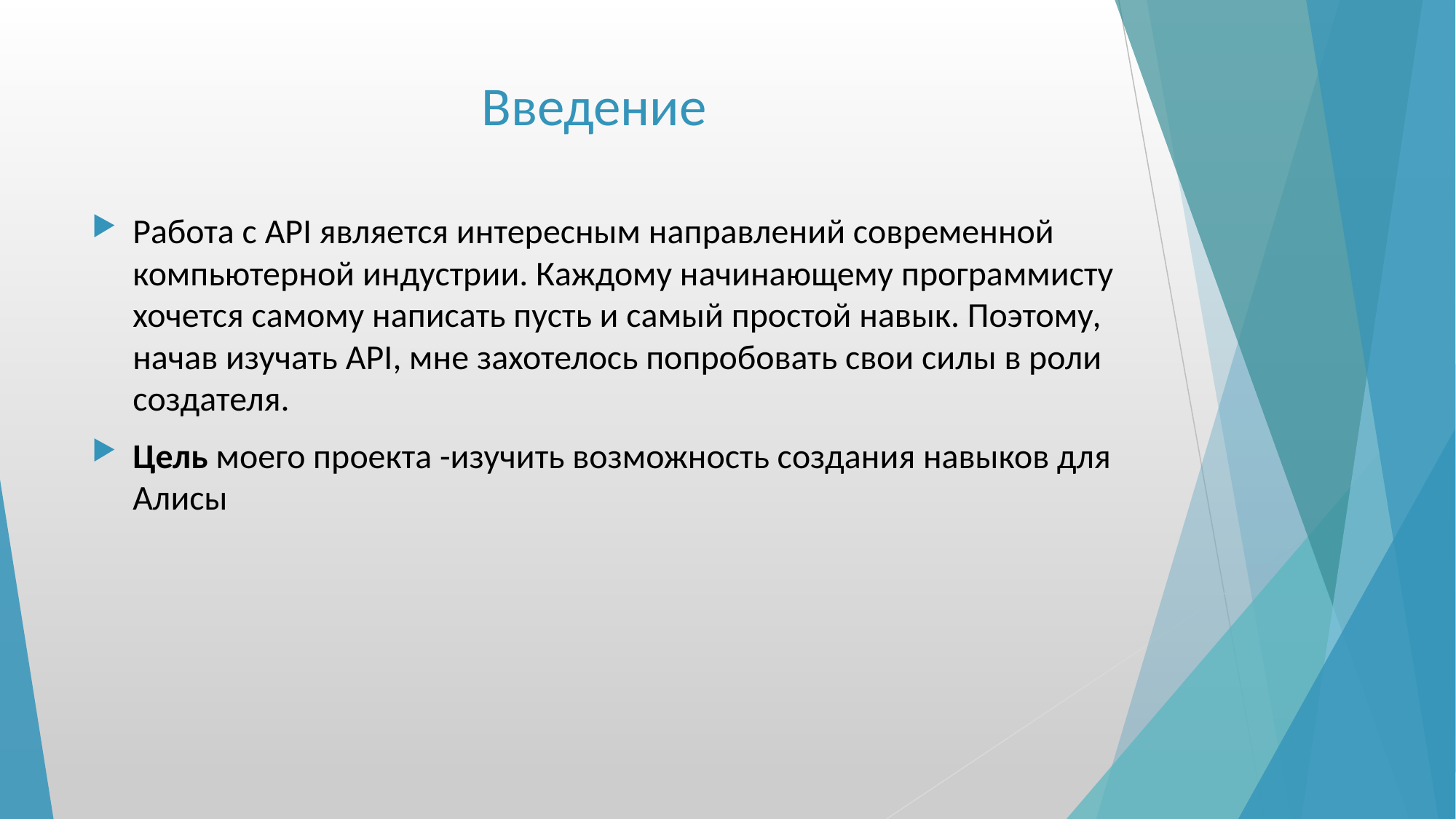

# Введение
Работа с API является интересным направлений современной компьютерной индустрии. Каждому начинающему программисту хочется самому написать пусть и самый простой навык. Поэтому, начав изучать API, мне захотелось попробовать свои силы в роли создателя.
Цель моего проекта -изучить возможность создания навыков для Алисы